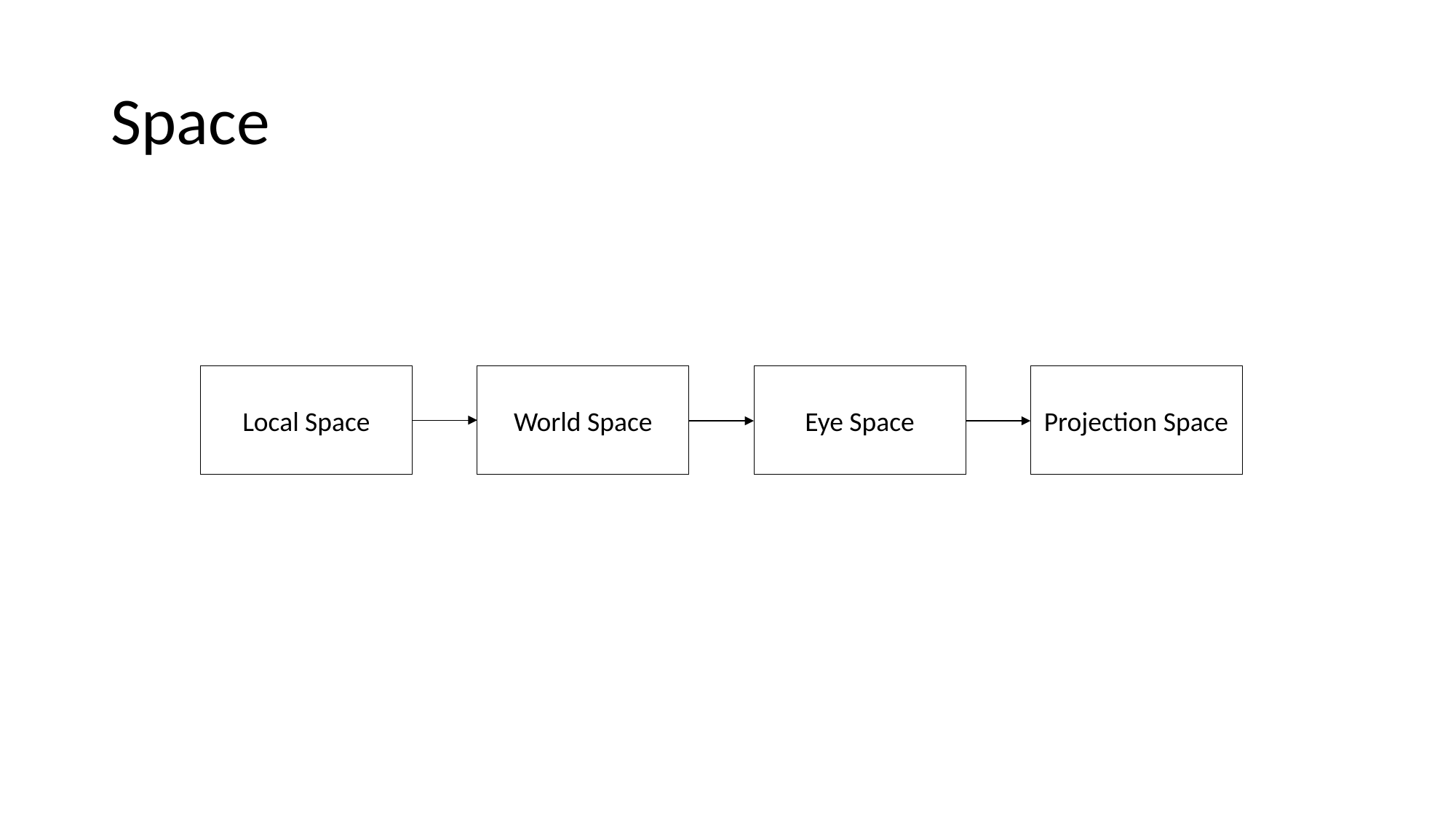

# Space

Local Space

World Space

Eye Space

Projection Space